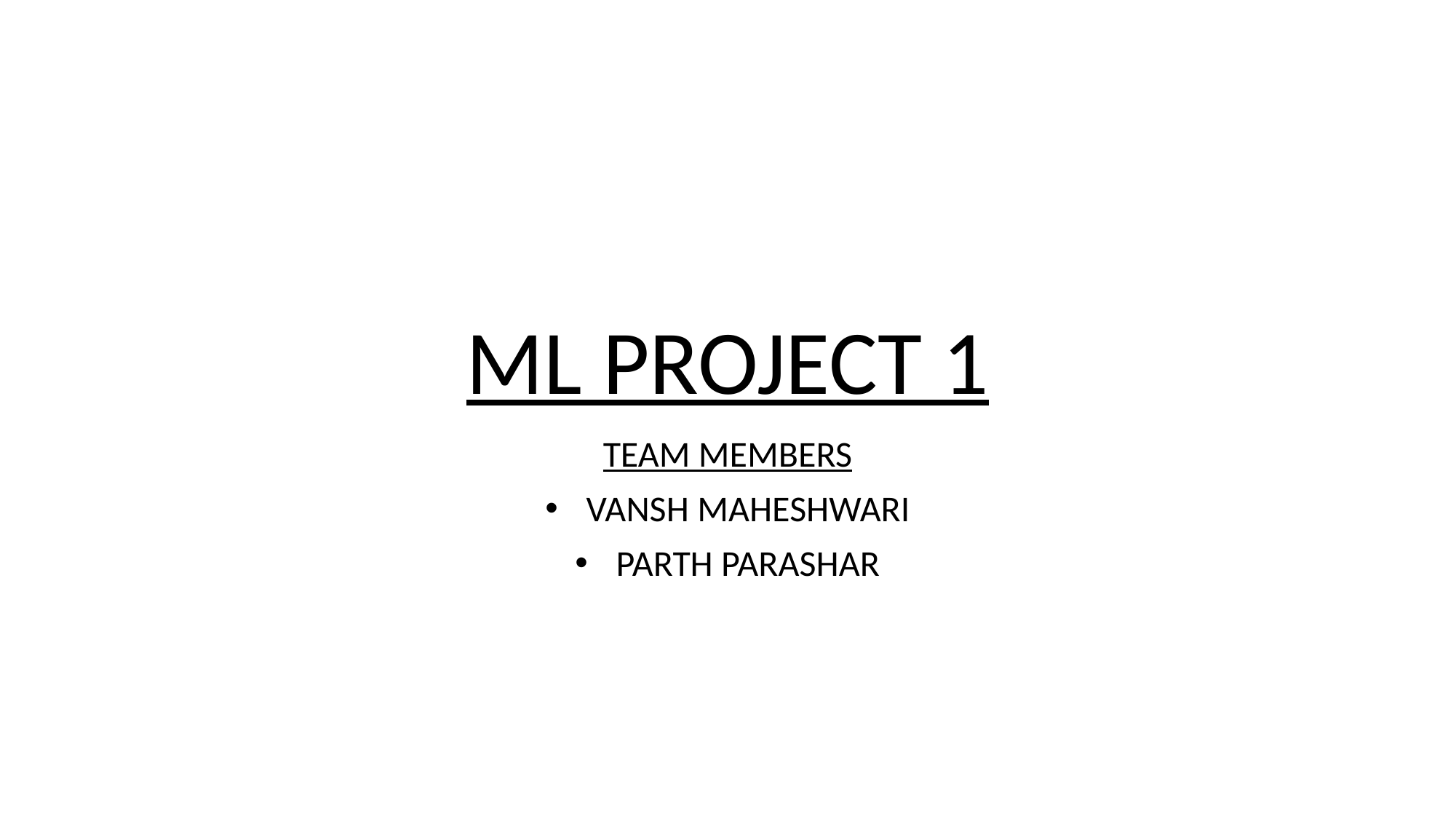

# ML PROJECT 1
TEAM MEMBERS
VANSH MAHESHWARI
PARTH PARASHAR